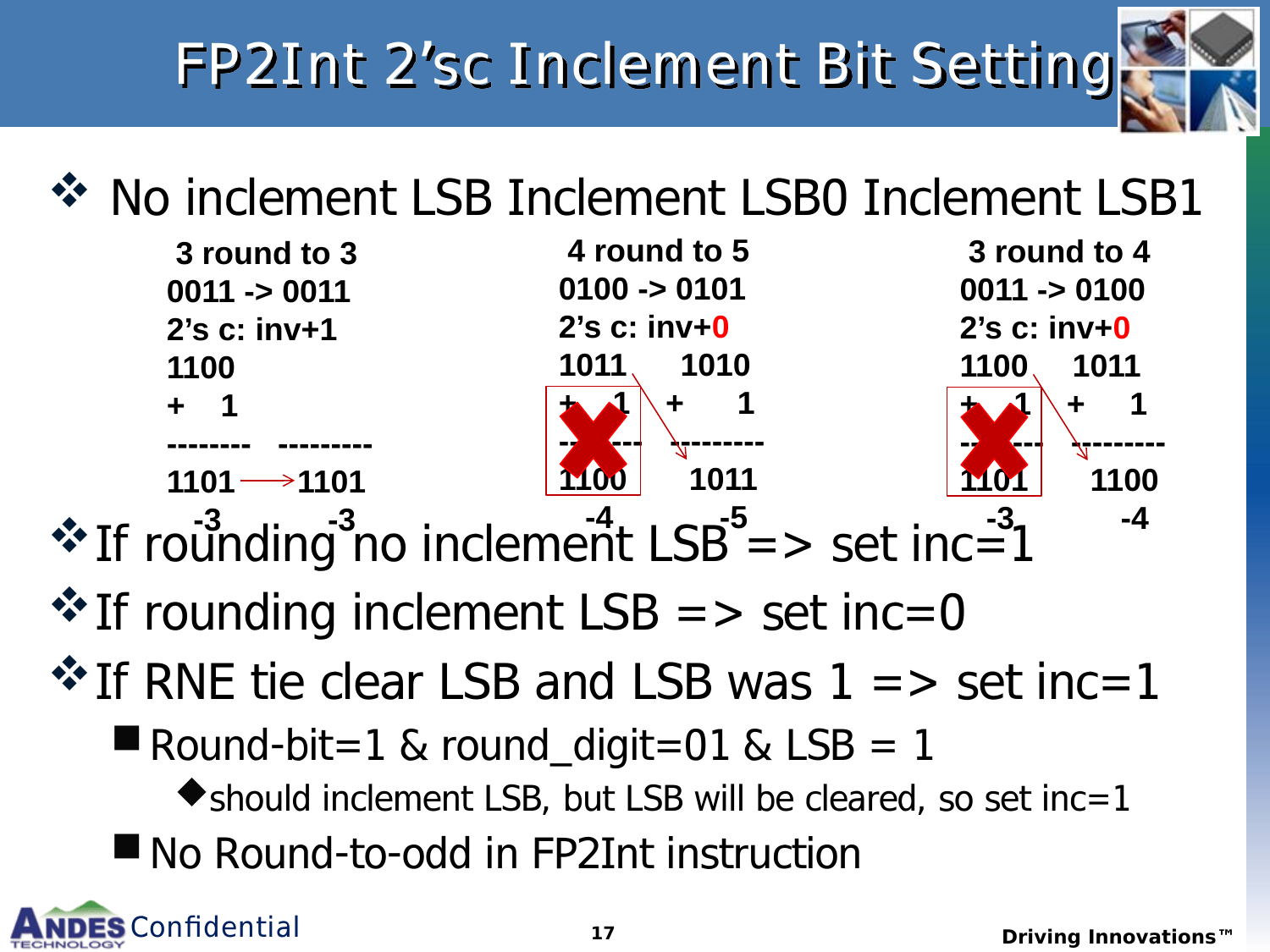

# FP2Int 2’sc Inclement Bit Setting
 No inclement LSB Inclement LSB0 Inclement LSB1

If rounding no inclement LSB => set inc=1
If rounding inclement LSB => set inc=0
If RNE tie clear LSB and LSB was 1 => set inc=1
Round-bit=1 & round_digit=01 & LSB = 1
should inclement LSB, but LSB will be cleared, so set inc=1
No Round-to-odd in FP2Int instruction

 4 round to 5
0100 -> 0101
2’s c: inv+0
1011      1010
+    1    +      1
--------   ---------
1100       1011
   -4            -5

 3 round to 4
0011 -> 0100
2’s c: inv+0
1100     1011
+    1    +     1
--------   ---------
1101       1100
   -3            -4

 3 round to 3
0011 -> 0011
2’s c: inv+1
1100
+    1
--------   ---------
1101       1101
   -3            -3